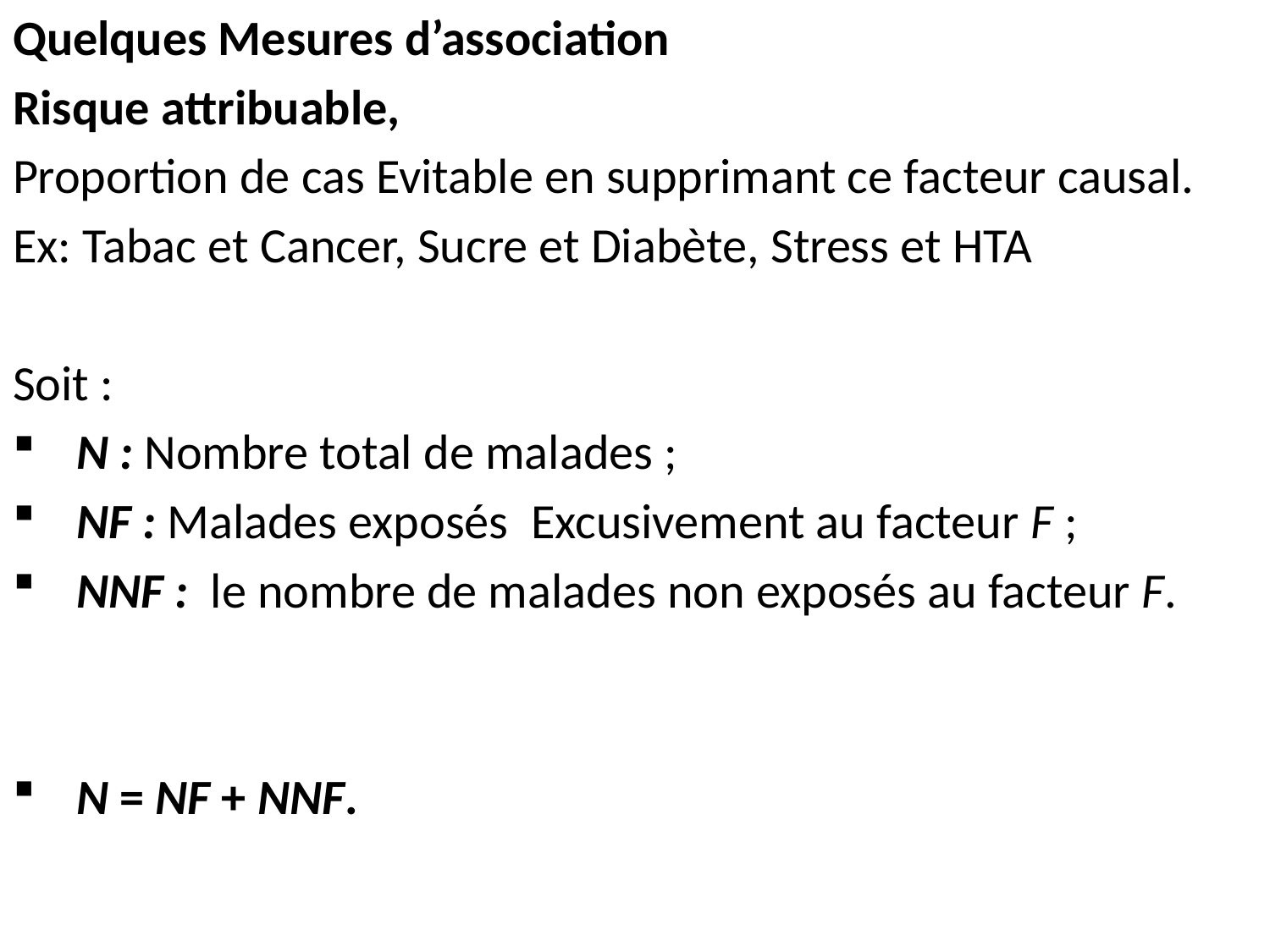

Quelques Mesures d’association
Risque attribuable,
Proportion de cas Evitable en supprimant ce facteur causal.
Ex: Tabac et Cancer, Sucre et Diabète, Stress et HTA

Soit :
N : Nombre total de malades ;
NF : Malades exposés  Excusivement au facteur F ;
NNF :  le nombre de malades non exposés au facteur F.

N = NF + NNF.